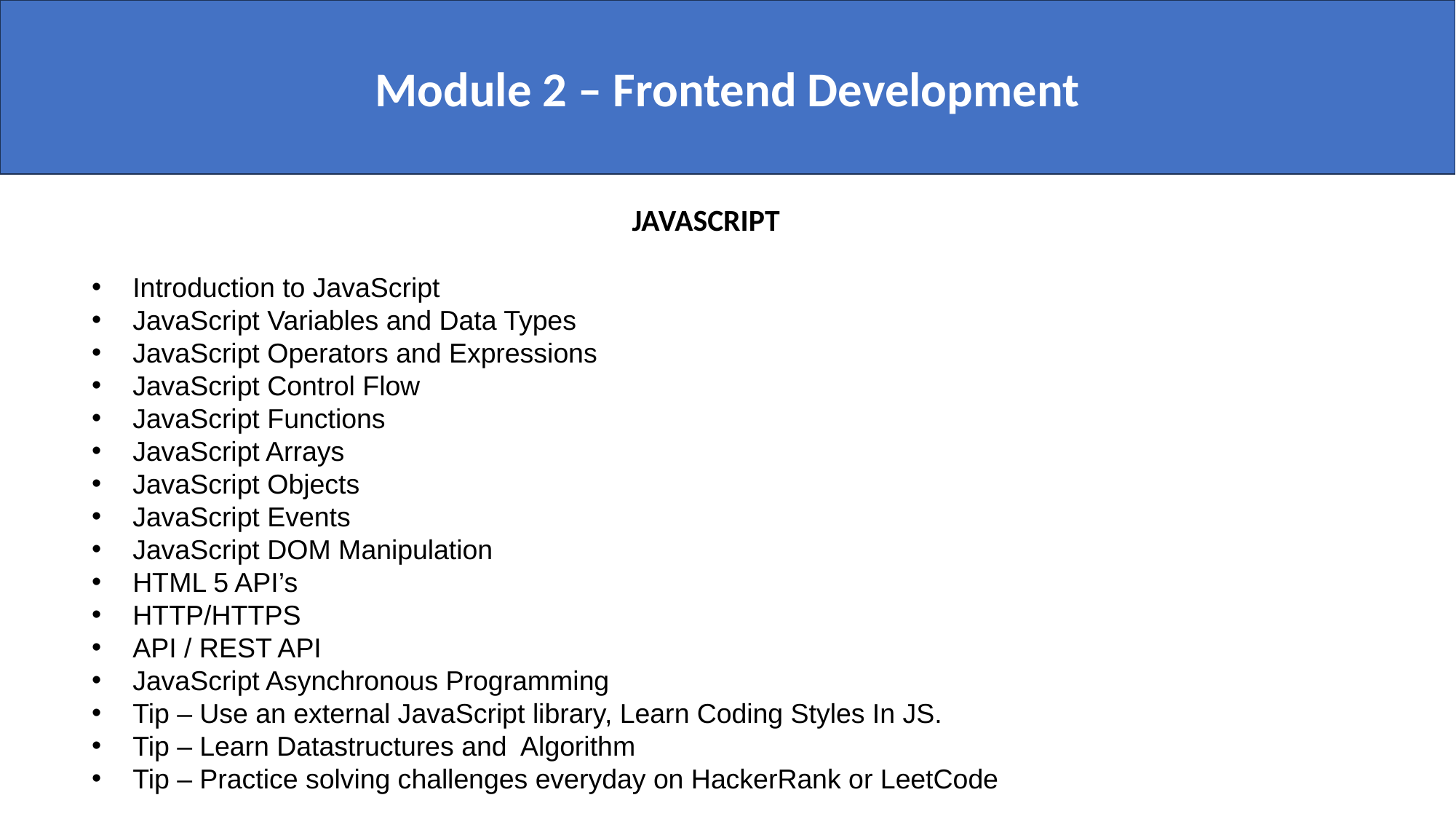

Module 2 – Frontend Development
JAVASCRIPT
Introduction to JavaScript
JavaScript Variables and Data Types
JavaScript Operators and Expressions
JavaScript Control Flow
JavaScript Functions
JavaScript Arrays
JavaScript Objects
JavaScript Events
JavaScript DOM Manipulation
HTML 5 API’s
HTTP/HTTPS
API / REST API
JavaScript Asynchronous Programming
Tip – Use an external JavaScript library, Learn Coding Styles In JS.
Tip – Learn Datastructures and  Algorithm
Tip – Practice solving challenges everyday on HackerRank or LeetCode